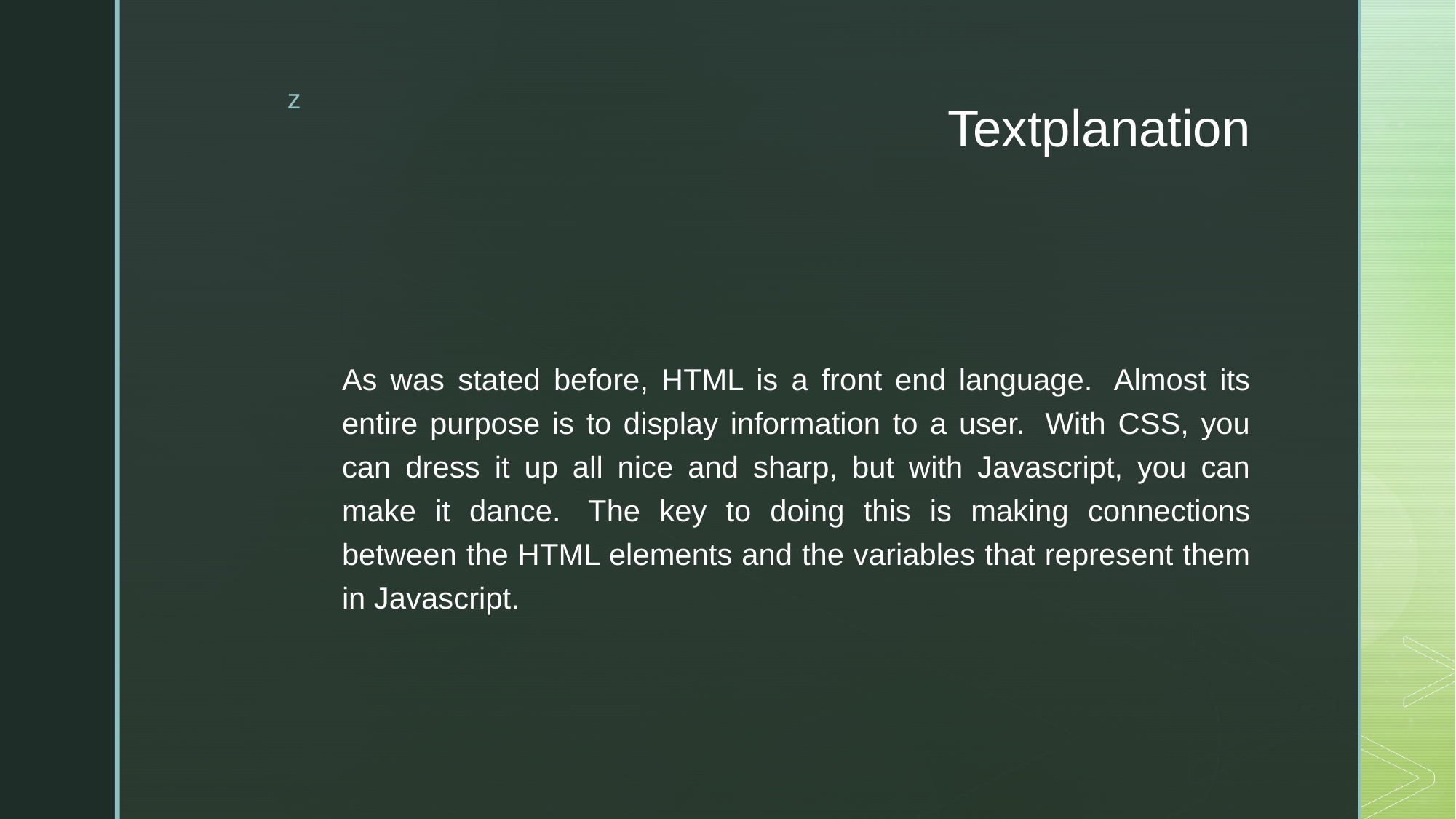

# Textplanation
As was stated before, HTML is a front end language.  Almost its entire purpose is to display information to a user.  With CSS, you can dress it up all nice and sharp, but with Javascript, you can make it dance.  The key to doing this is making connections between the HTML elements and the variables that represent them in Javascript.